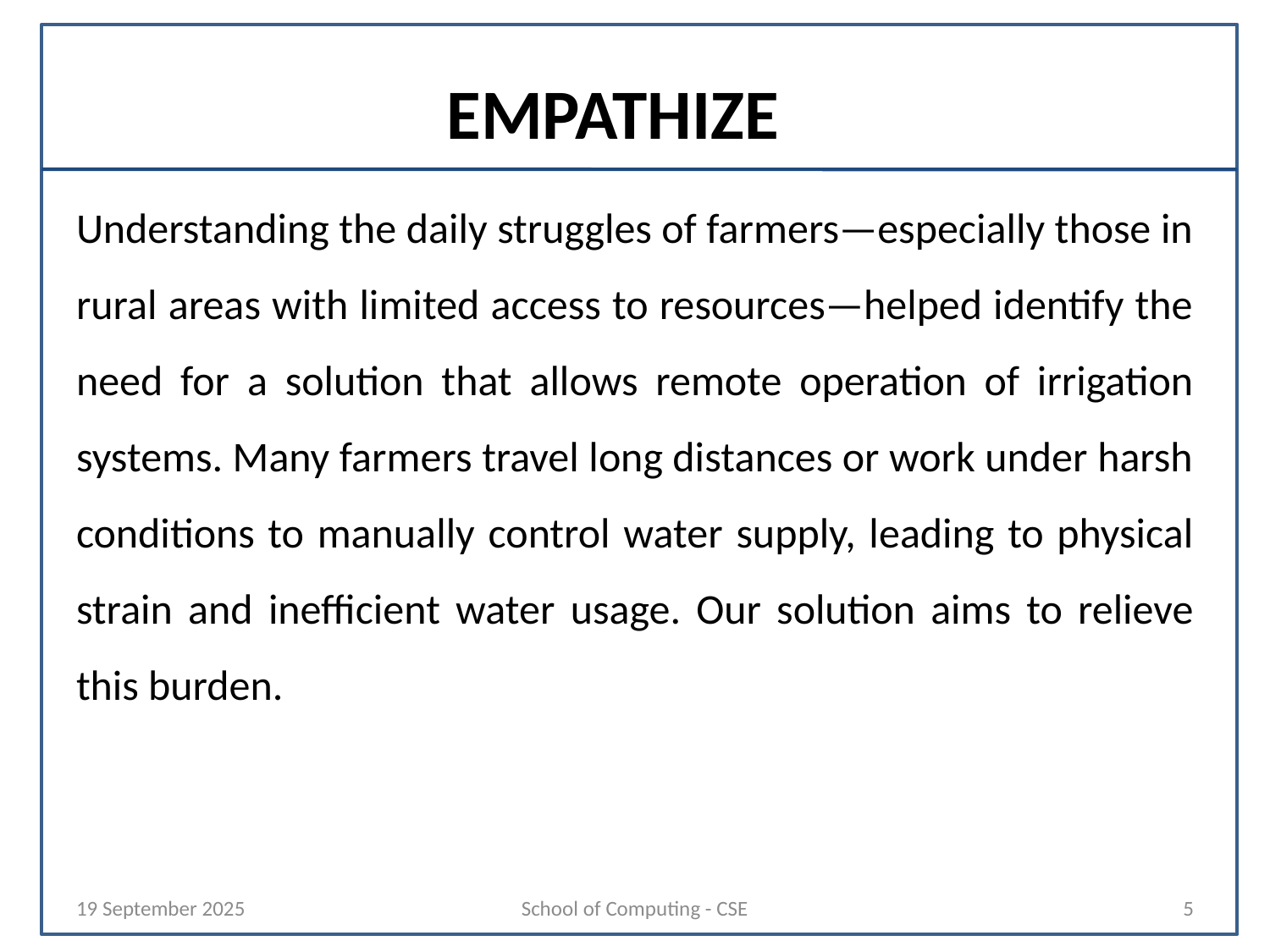

# EMPATHIZE
Understanding the daily struggles of farmers—especially those in rural areas with limited access to resources—helped identify the need for a solution that allows remote operation of irrigation systems. Many farmers travel long distances or work under harsh conditions to manually control water supply, leading to physical strain and inefficient water usage. Our solution aims to relieve this burden.
19 September 2025
School of Computing - CSE
5